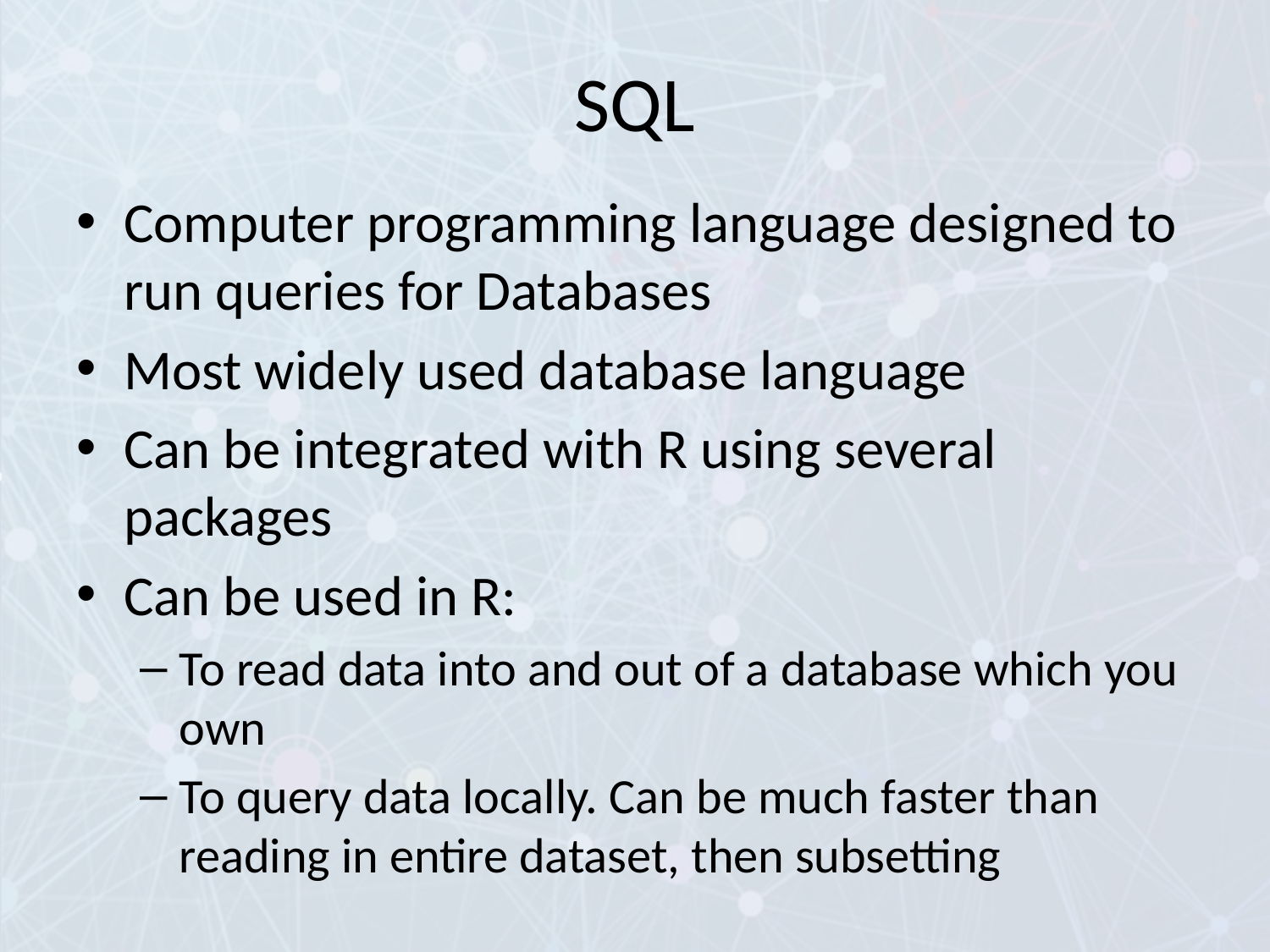

# SQL
Computer programming language designed to run queries for Databases
Most widely used database language
Can be integrated with R using several packages
Can be used in R:
To read data into and out of a database which you own
To query data locally. Can be much faster than reading in entire dataset, then subsetting